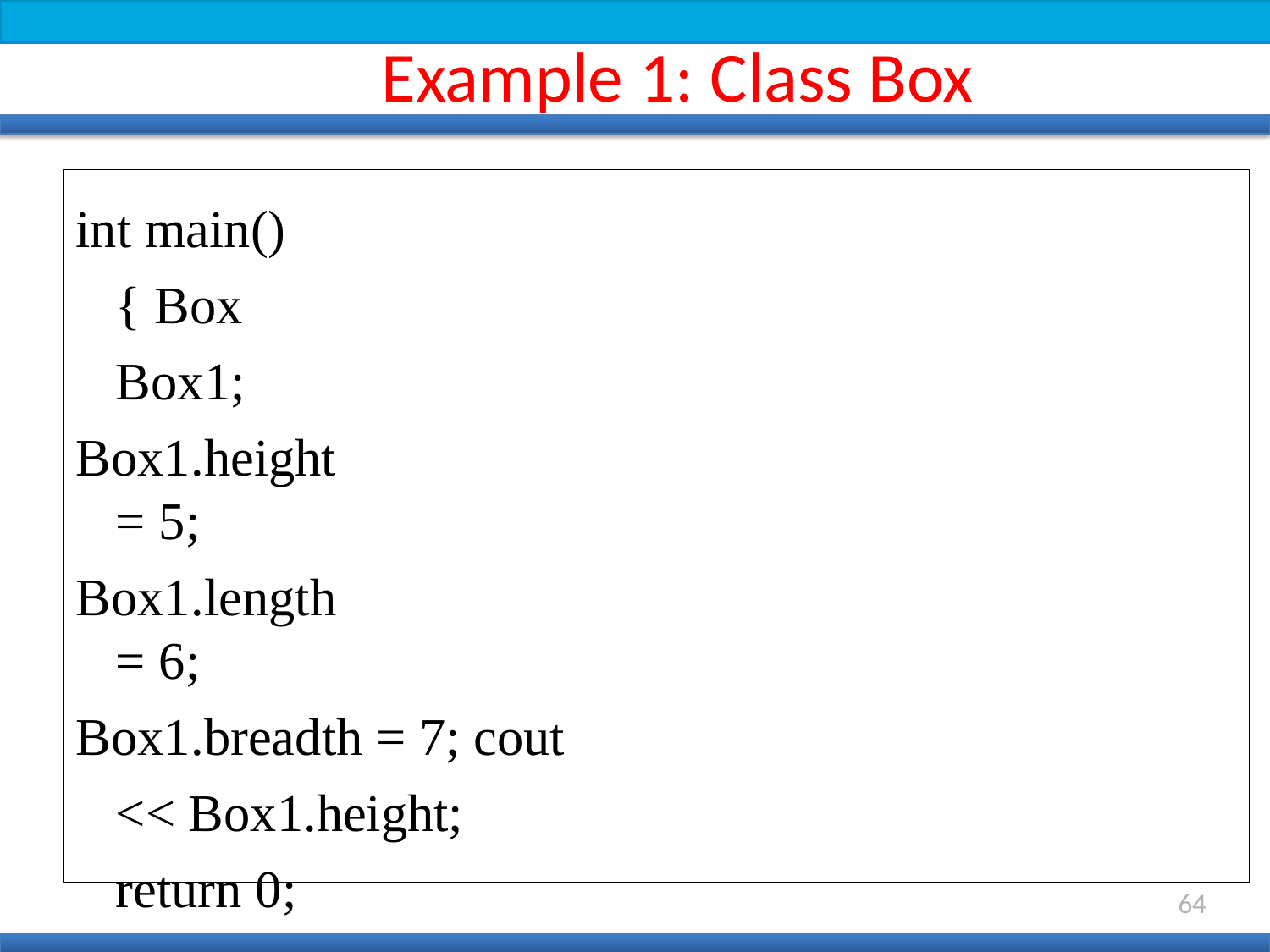

# Example 1: Class Box

int main() { Box Box1;
Box1.height = 5;
Box1.length = 6;
Box1.breadth = 7; cout << Box1.height; return 0;
}
64